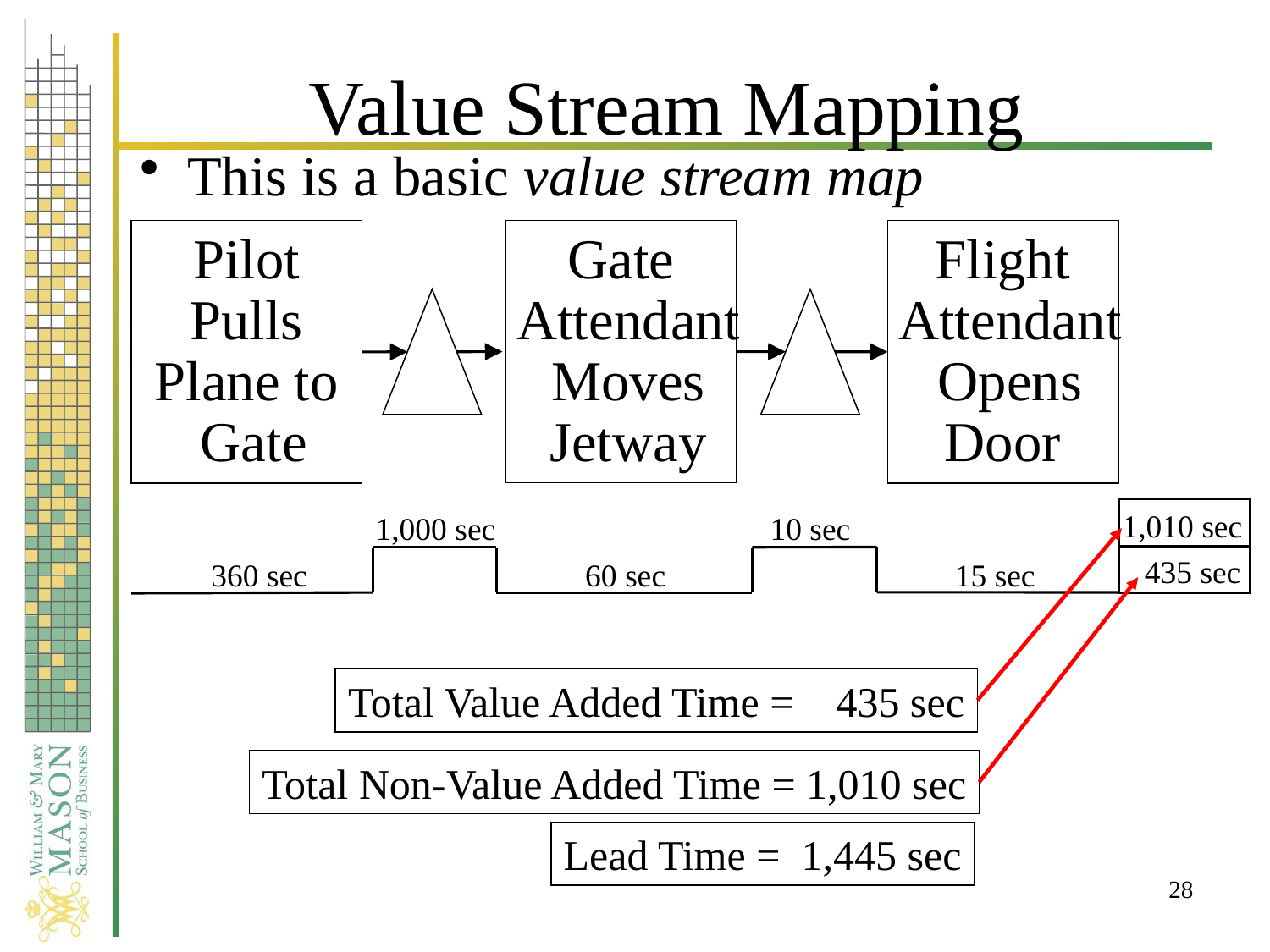

# Value Stream Mapping
This is a basic value stream map

Gate
 Attendant
 Moves
 Jetway

Pilot
Pulls
Plane to
 Gate

Flight
 Attendant
 Opens
Door

1,010 sec
10 sec
1,000 sec

435 sec
360 sec
60 sec
15 sec

Total Value Added Time =    435 sec
Total Non-Value Added Time = 1,010 sec
Lead Time =  1,445 sec
28